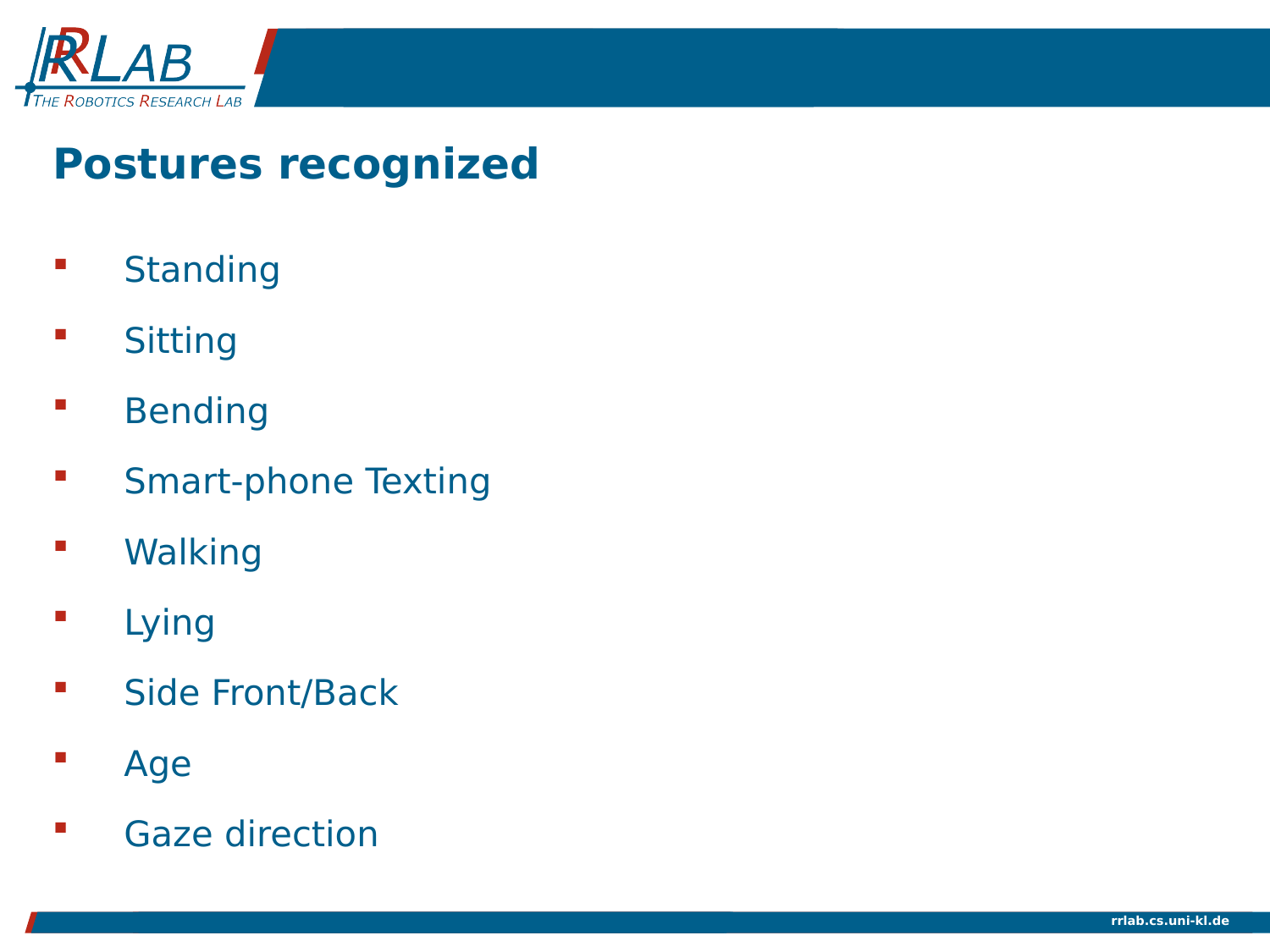

# Postures recognized
Standing
Sitting
Bending
Smart-phone Texting
Walking
Lying
Side Front/Back
Age
Gaze direction